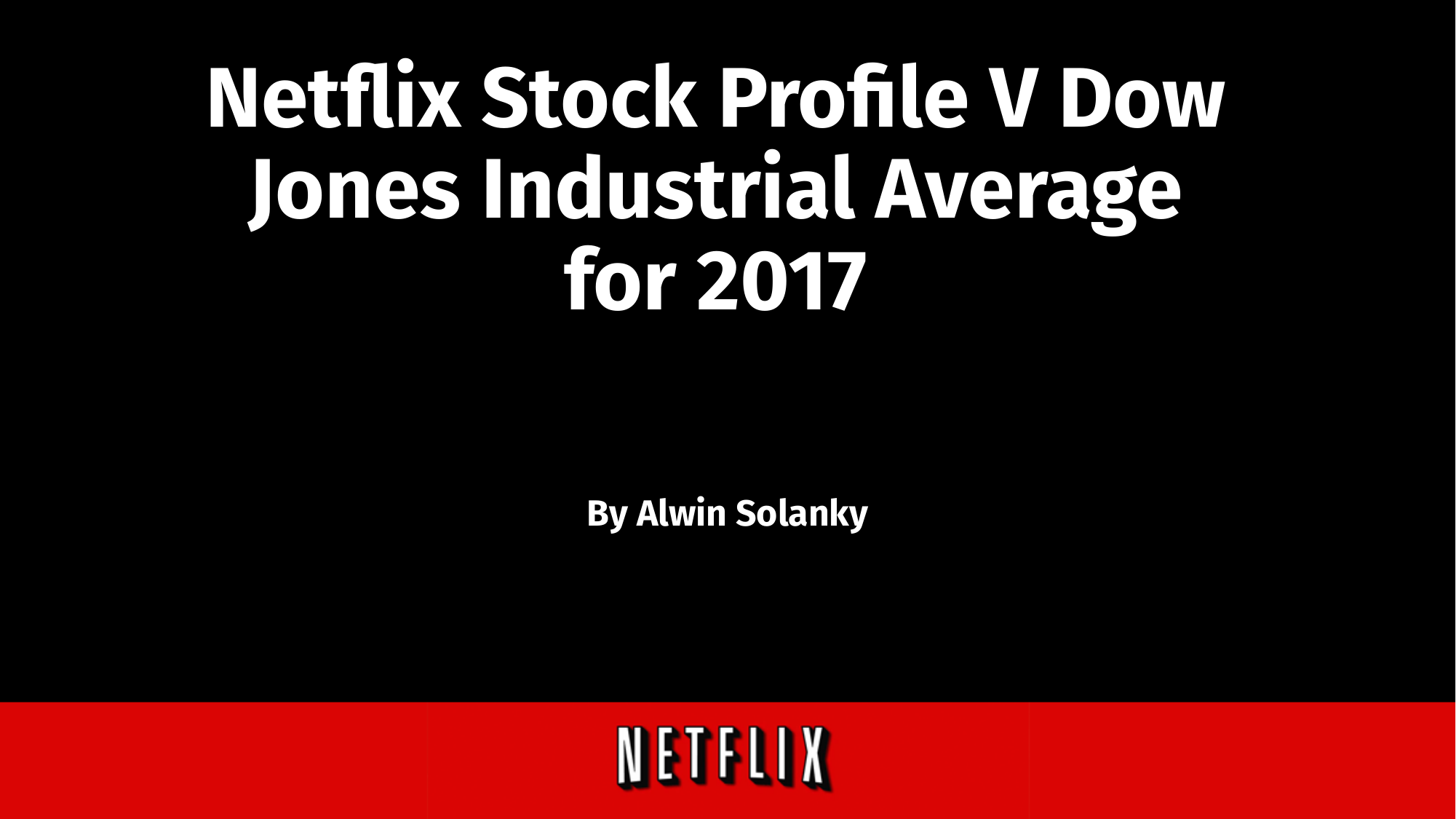

# Netflix Stock Profile V Dow Jones Industrial Average for 2017

By Alwin Solanky